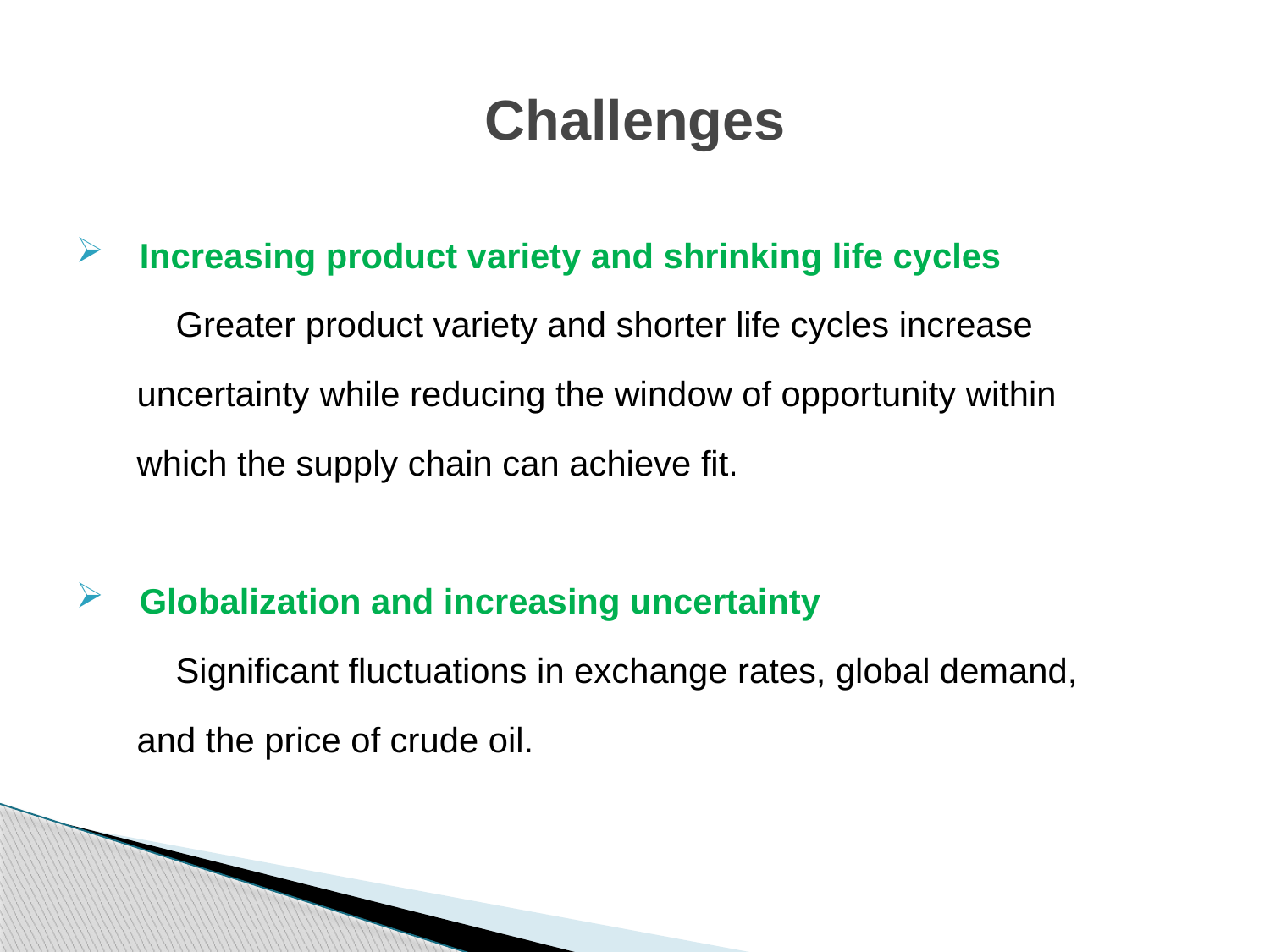

# Challenges
Increasing product variety and shrinking life cycles
       Greater product variety and shorter life cycles increase
   uncertainty while reducing the window of opportunity within
   which the supply chain can achieve fit.

Globalization and increasing uncertainty
       Significant fluctuations in exchange rates, global demand,
   and the price of crude oil.